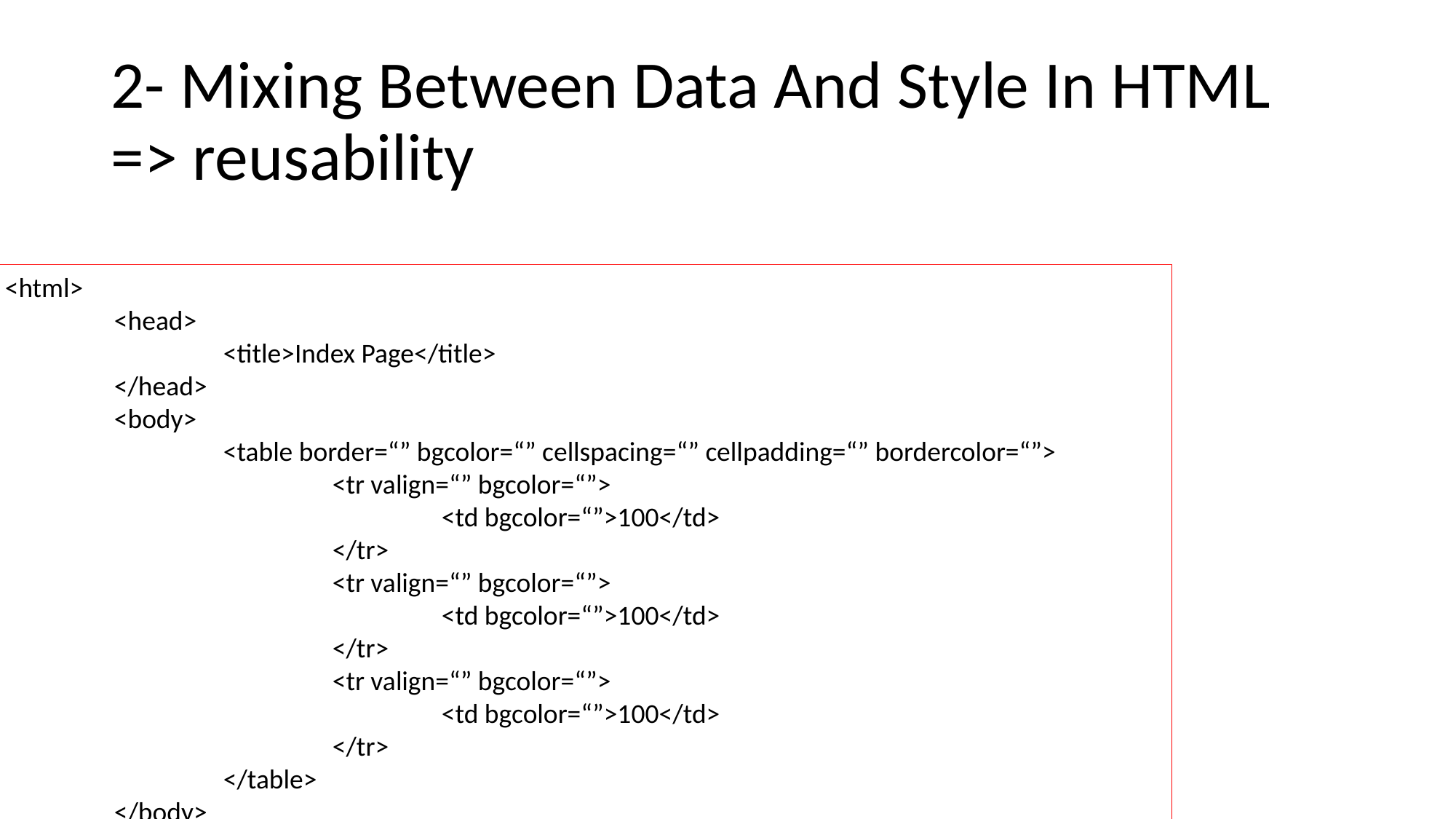

# 2- Mixing Between Data And Style In HTML => reusability
<html>
	<head>
		<title>Index Page</title>
	</head>
	<body>
		<table border=“” bgcolor=“” cellspacing=“” cellpadding=“” bordercolor=“”>
			<tr valign=“” bgcolor=“”>
				<td bgcolor=“”>100</td>
			</tr>
			<tr valign=“” bgcolor=“”>
				<td bgcolor=“”>100</td>
			</tr>
			<tr valign=“” bgcolor=“”>
				<td bgcolor=“”>100</td>
			</tr>
		</table>
	</body>
</html>
Index.html